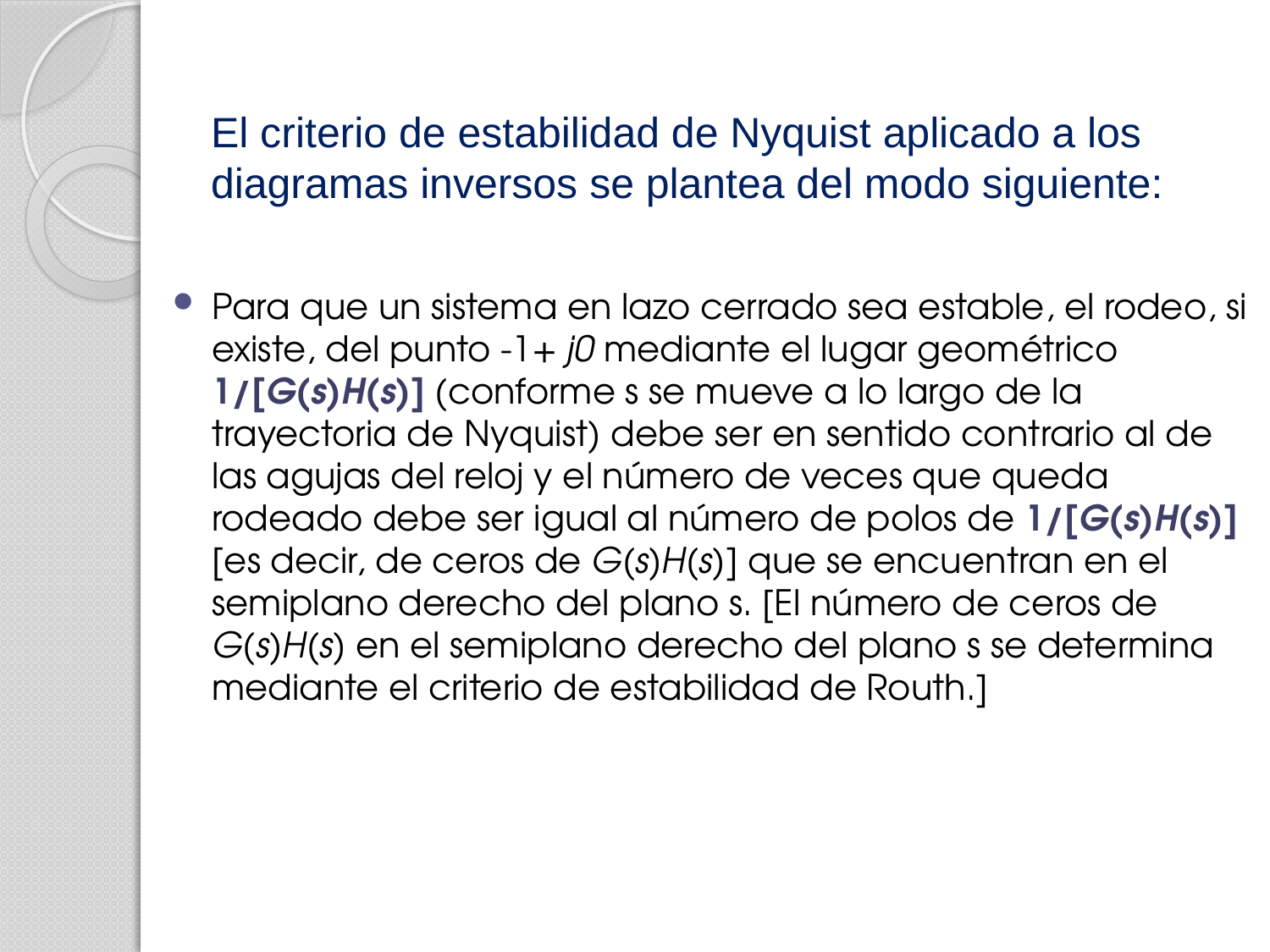

El criterio de estabilidad de Nyquist aplicado a los diagramas inversos se plantea del modo siguiente:
Para que un sistema en lazo cerrado sea estable, el rodeo, si existe, del punto -1+ j0 mediante el lugar geométrico 1/[G(s)H(s)] (conforme s se mueve a lo largo de la trayectoria de Nyquist) debe ser en sentido contrario al de las agujas del reloj y el número de veces que queda rodeado debe ser igual al número de polos de 1/[G(s)H(s)] [es decir, de ceros de G(s)H(s)] que se encuentran en el semiplano derecho del plano s. [El número de ceros de G(s)H(s) en el semiplano derecho del plano s se determina mediante el criterio de estabilidad de Routh.]